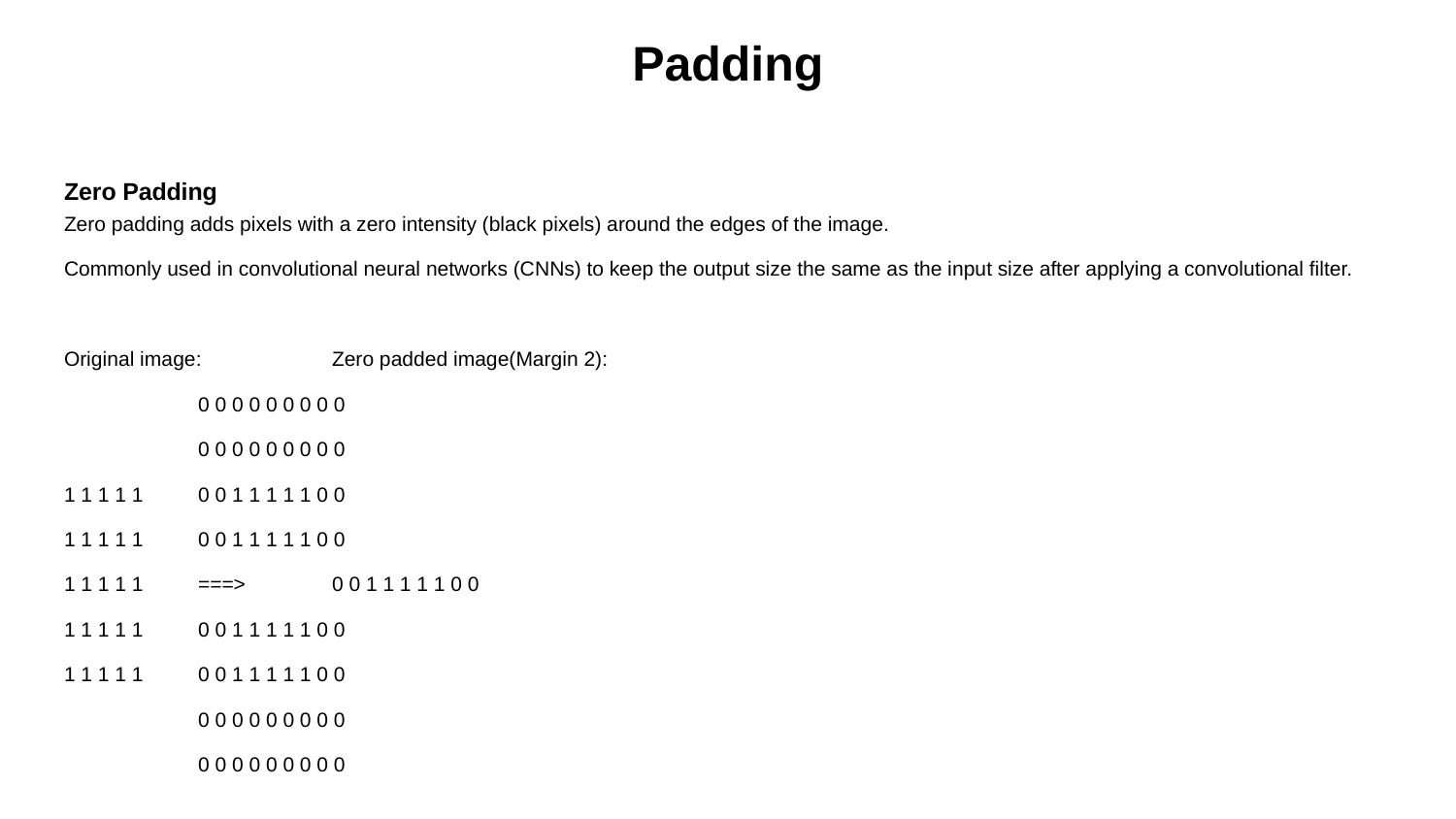

# Padding
Zero Padding
Zero padding adds pixels with a zero intensity (black pixels) around the edges of the image.
Commonly used in convolutional neural networks (CNNs) to keep the output size the same as the input size after applying a convolutional filter.

Original image:                       		Zero padded image(Margin 2):
			0 0 0 0 0 0 0 0 0
			0 0 0 0 0 0 0 0 0
1 1 1 1 1 			0 0 1 1 1 1 1 0 0
1 1 1 1 1 			0 0 1 1 1 1 1 0 0
1 1 1 1 1 	===>		0 0 1 1 1 1 1 0 0
1 1 1 1 1 			0 0 1 1 1 1 1 0 0
1 1 1 1 1			0 0 1 1 1 1 1 0 0
			0 0 0 0 0 0 0 0 0
			0 0 0 0 0 0 0 0 0